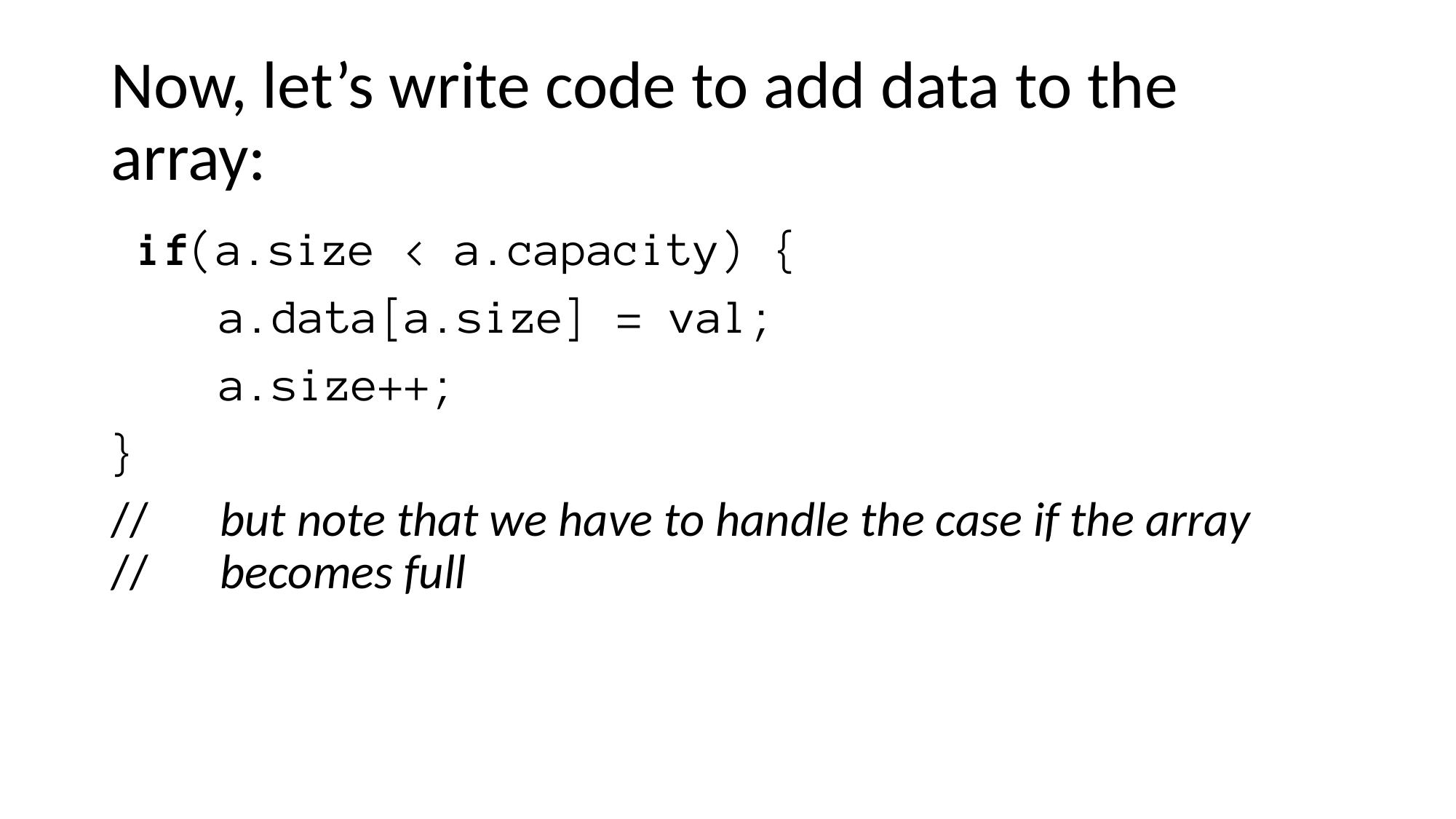

# Now, let’s write code to add data to the array:
 if(a.size < a.capacity) {
 	a.data[a.size] = val;
   	a.size++;
}
//	but note that we have to handle the case if the array
// 	becomes full